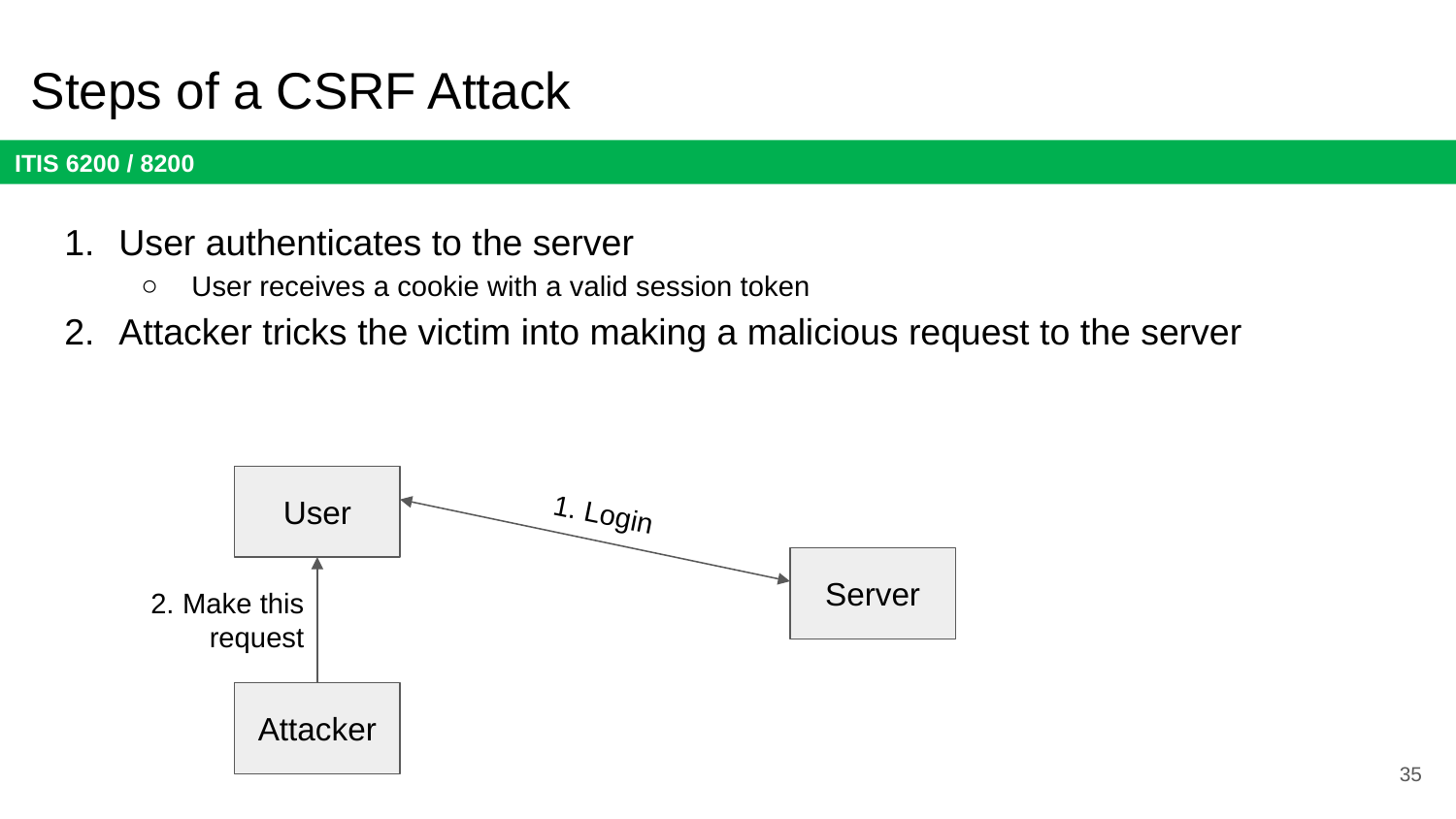

# Steps of a CSRF Attack
User authenticates to the server
User receives a cookie with a valid session token
Attacker tricks the victim into making a malicious request to the server
User
1. Login
Server
2. Make this request
Attacker
35